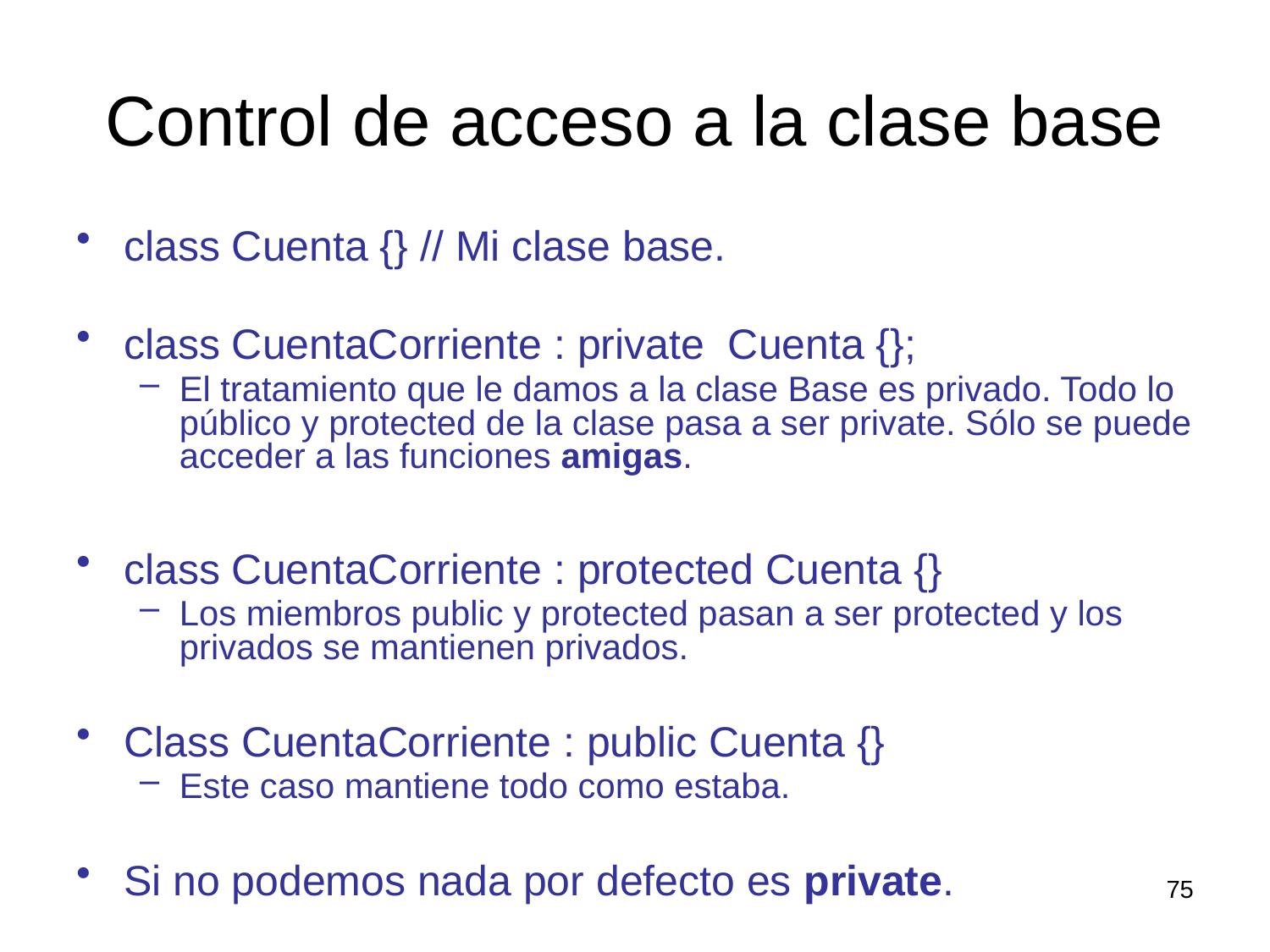

# Control de acceso a la clase base
class Cuenta {} // Mi clase base.

class CuentaCorriente : private  Cuenta {};
El tratamiento que le damos a la clase Base es privado. Todo lo público y protected de la clase pasa a ser private. Sólo se puede acceder a las funciones amigas.

class CuentaCorriente : protected Cuenta {}
Los miembros public y protected pasan a ser protected y los privados se mantienen privados.

Class CuentaCorriente : public Cuenta {}
Este caso mantiene todo como estaba.

Si no podemos nada por defecto es private.

75